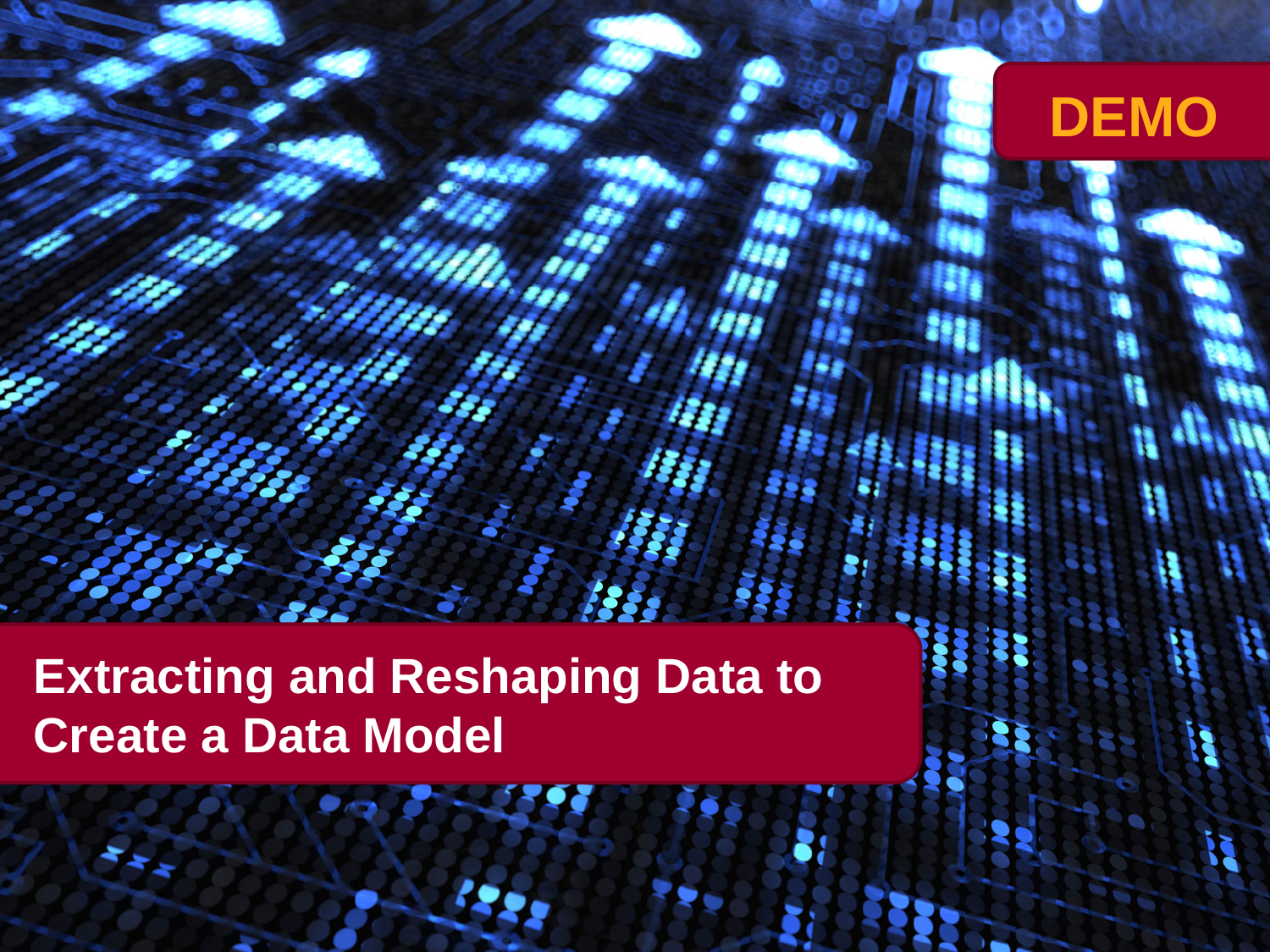

# Extracting and Reshaping Data to Create a Data Model